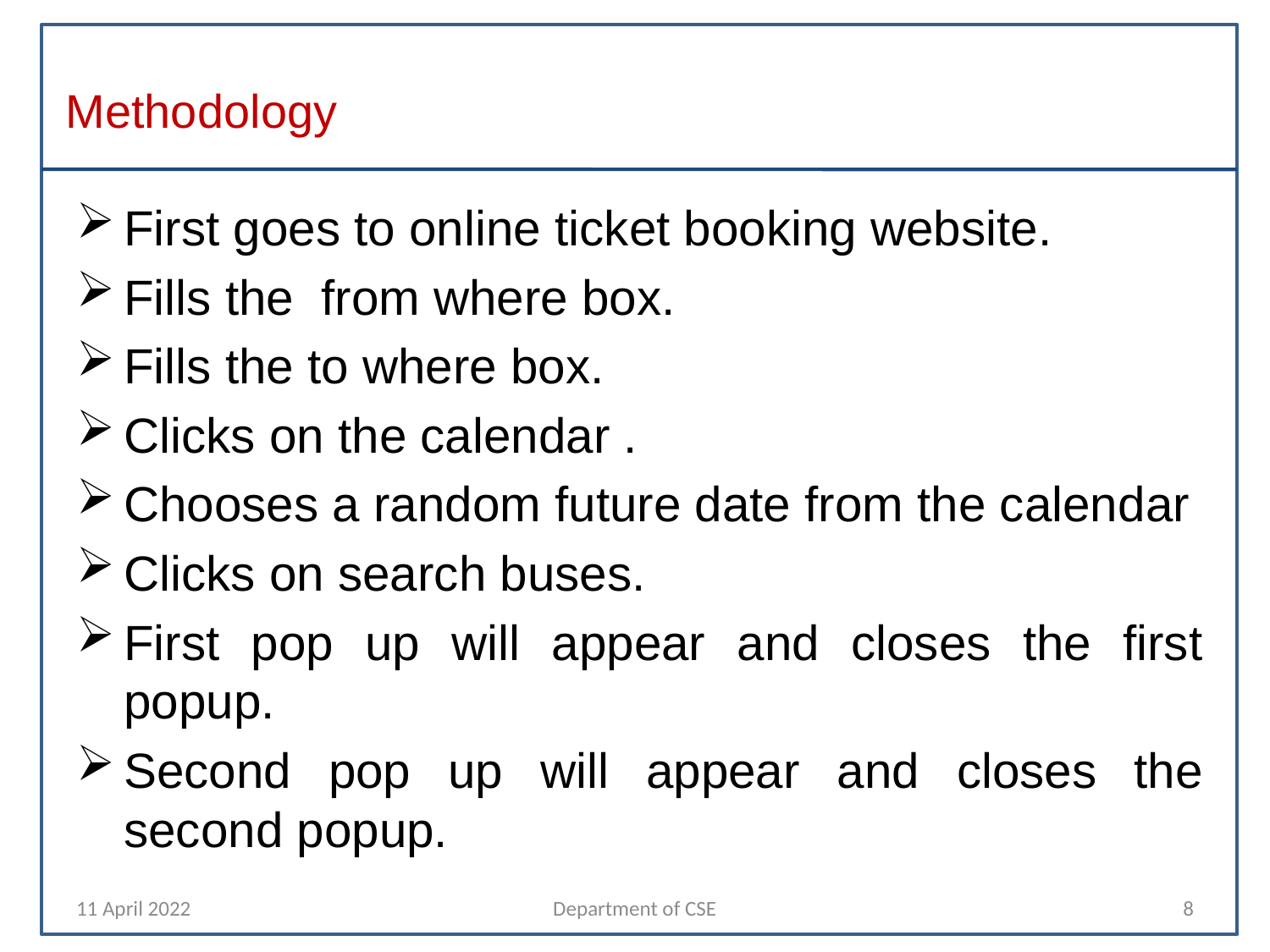

# Methodology
First goes to online ticket booking website.
Fills the  from where box.
Fills the to where box.
Clicks on the calendar .
Chooses a random future date from the calendar
Clicks on search buses.
First pop up will appear and closes the first popup.
Second pop up will appear and closes the second popup.

11 April 2022
Department of CSE
8